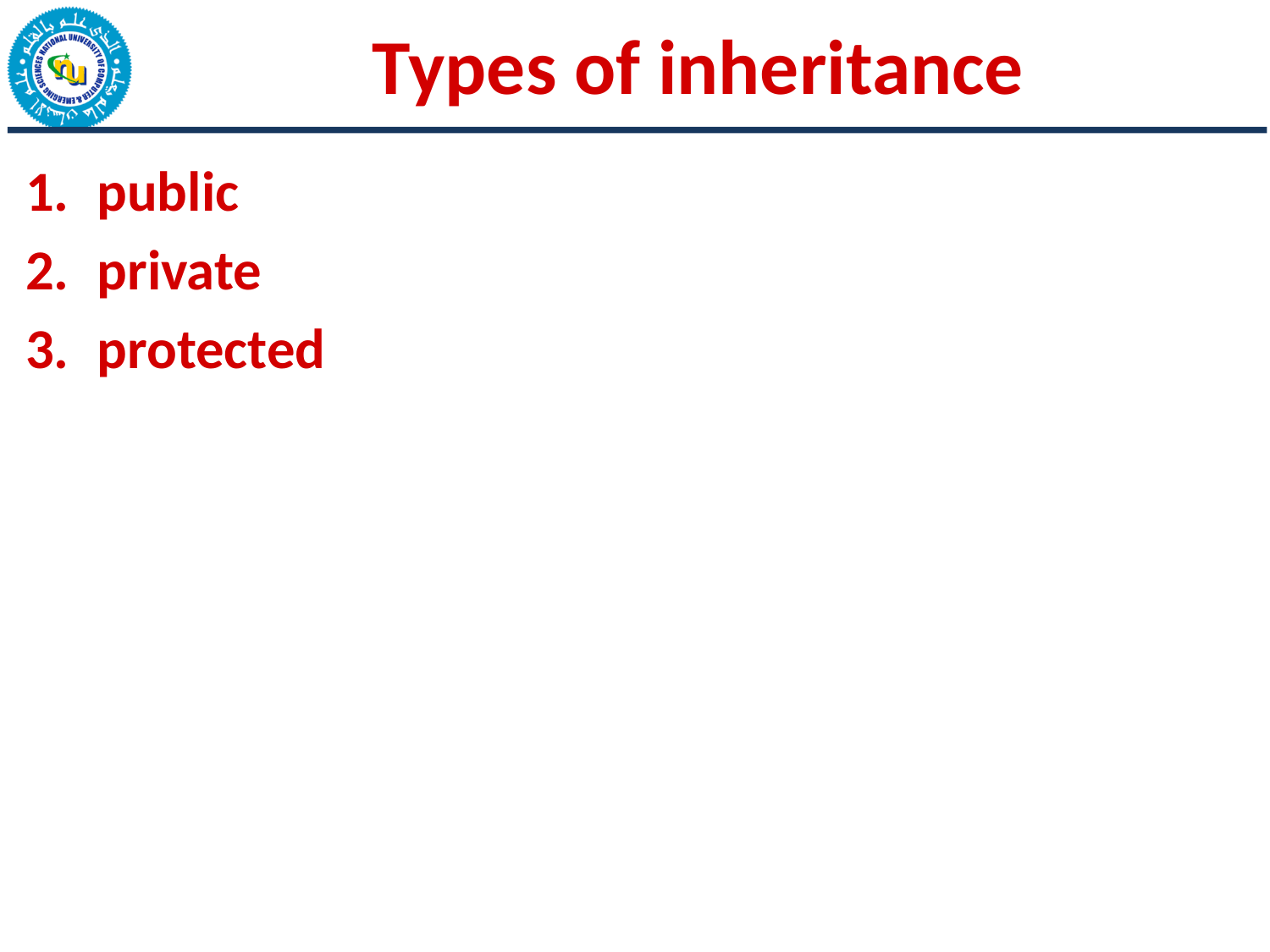

# Types of inheritance

public
private
protected